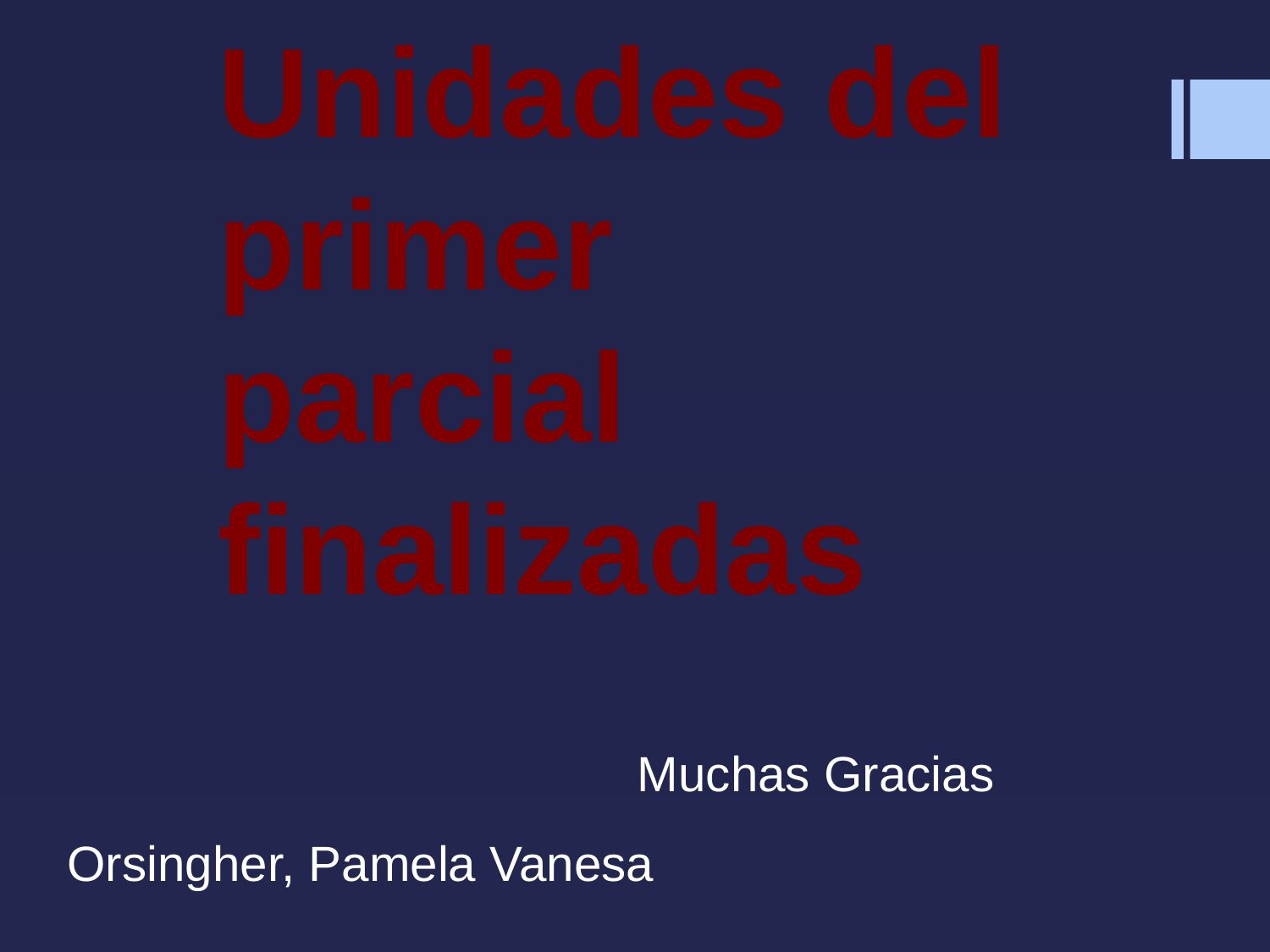

# Unidades del primer parcial finalizadas
Muchas Gracias
Orsingher, Pamela Vanesa